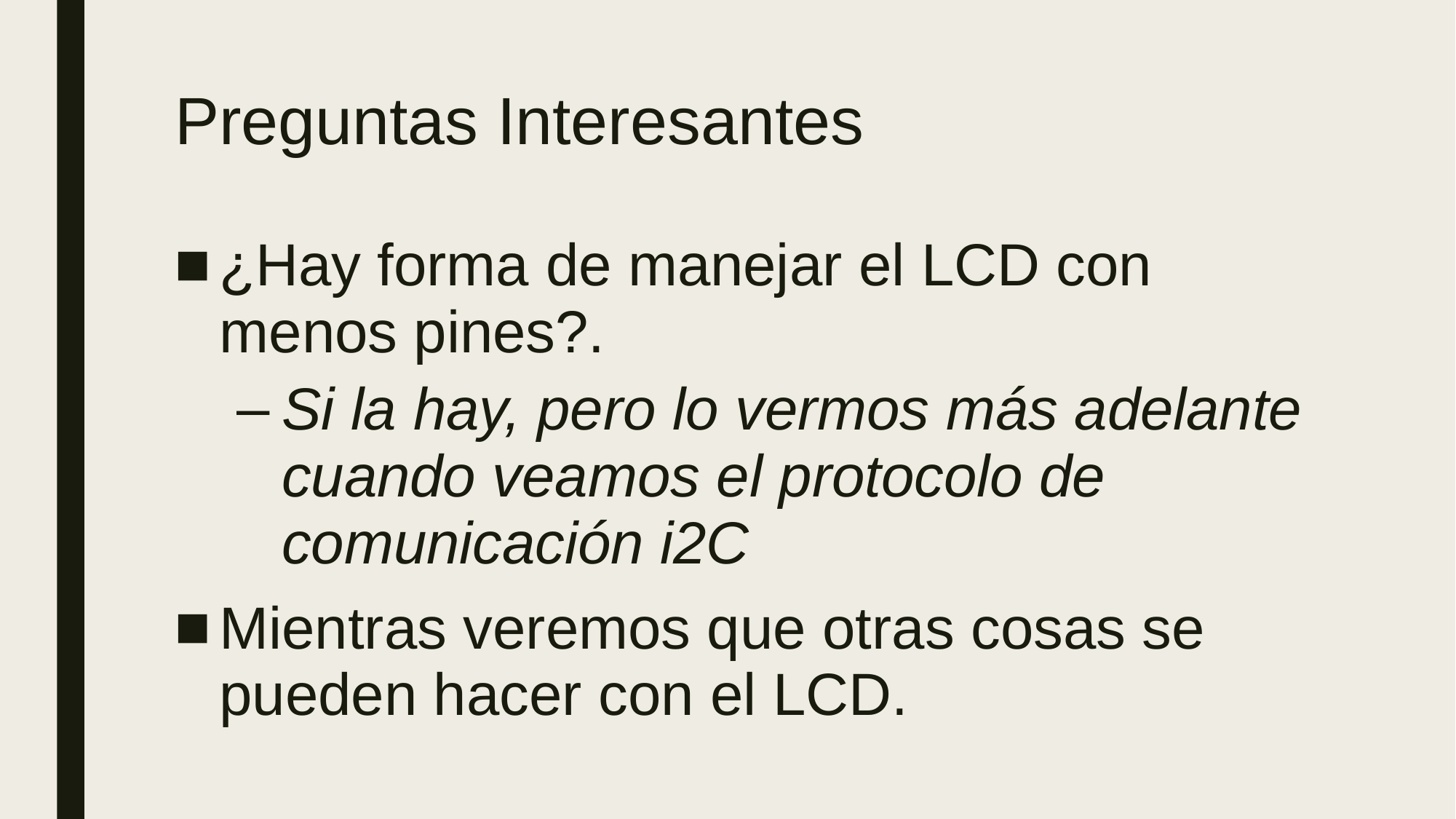

# Preguntas Interesantes
¿Hay forma de manejar el LCD con menos pines?.
Si la hay, pero lo vermos más adelante cuando veamos el protocolo de comunicación i2C
Mientras veremos que otras cosas se pueden hacer con el LCD.